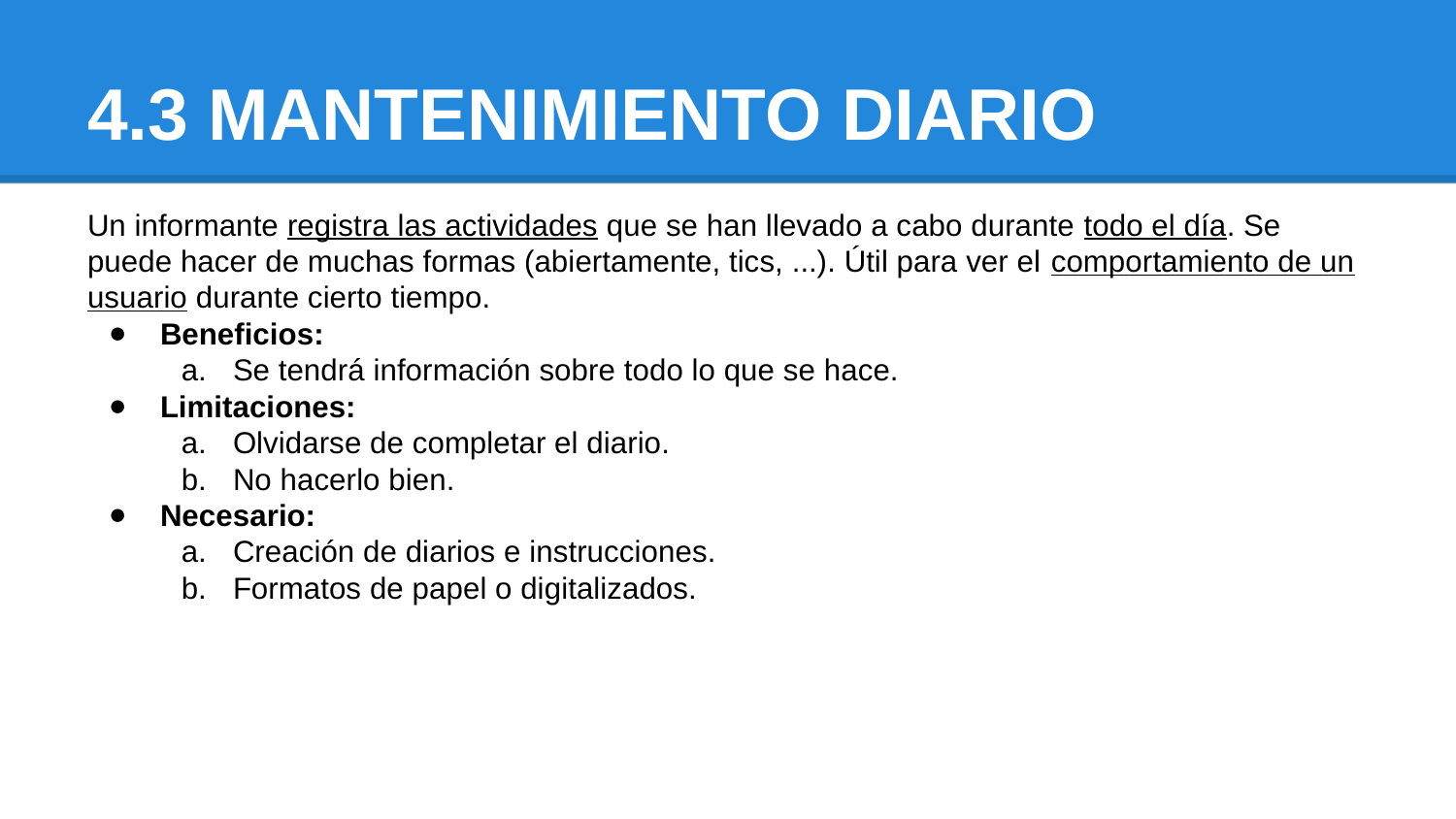

# 4.3 MANTENIMIENTO DIARIO
Un informante registra las actividades que se han llevado a cabo durante todo el día. Se puede hacer de muchas formas (abiertamente, tics, ...). Útil para ver el comportamiento de un usuario durante cierto tiempo.
Beneficios:
Se tendrá información sobre todo lo que se hace.
Limitaciones:
Olvidarse de completar el diario.
No hacerlo bien.
Necesario:
Creación de diarios e instrucciones.
Formatos de papel o digitalizados.